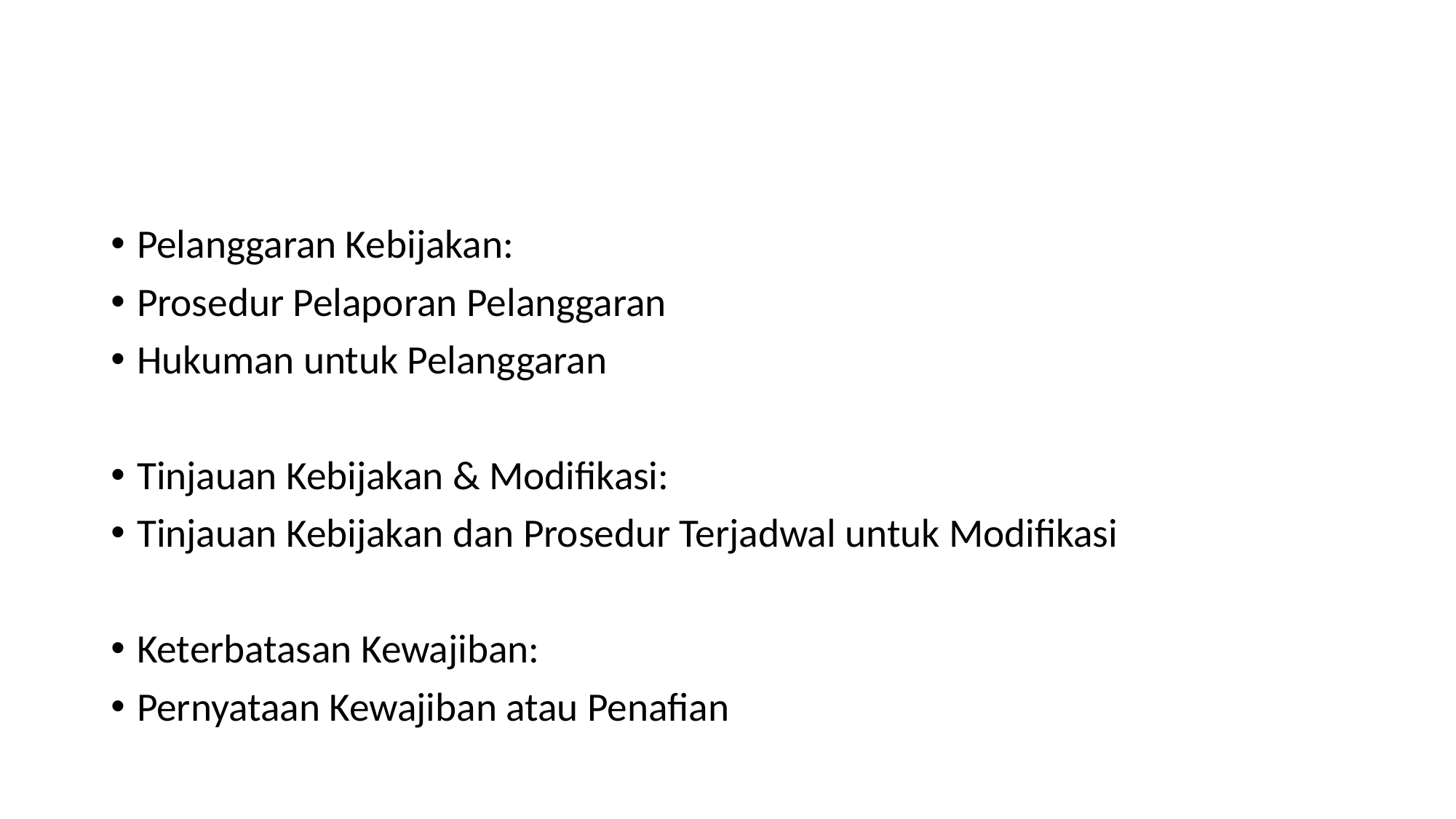

#
Pelanggaran Kebijakan:
Prosedur Pelaporan Pelanggaran
Hukuman untuk Pelanggaran

Tinjauan Kebijakan & Modifikasi:
Tinjauan Kebijakan dan Prosedur Terjadwal untuk Modifikasi

Keterbatasan Kewajiban:
Pernyataan Kewajiban atau Penafian